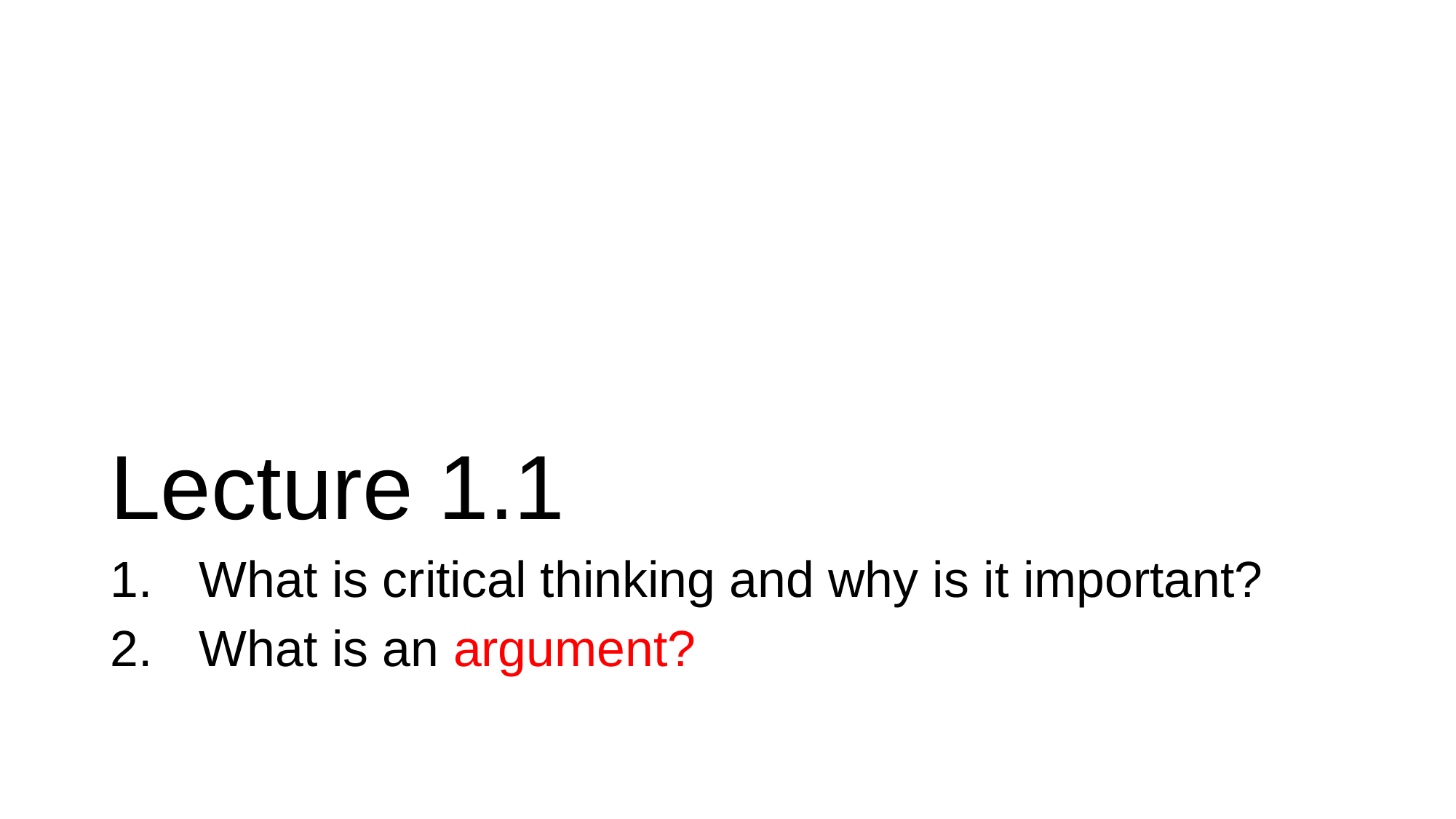

# Lecture 1.1
What is critical thinking and why is it important?
What is an argument?